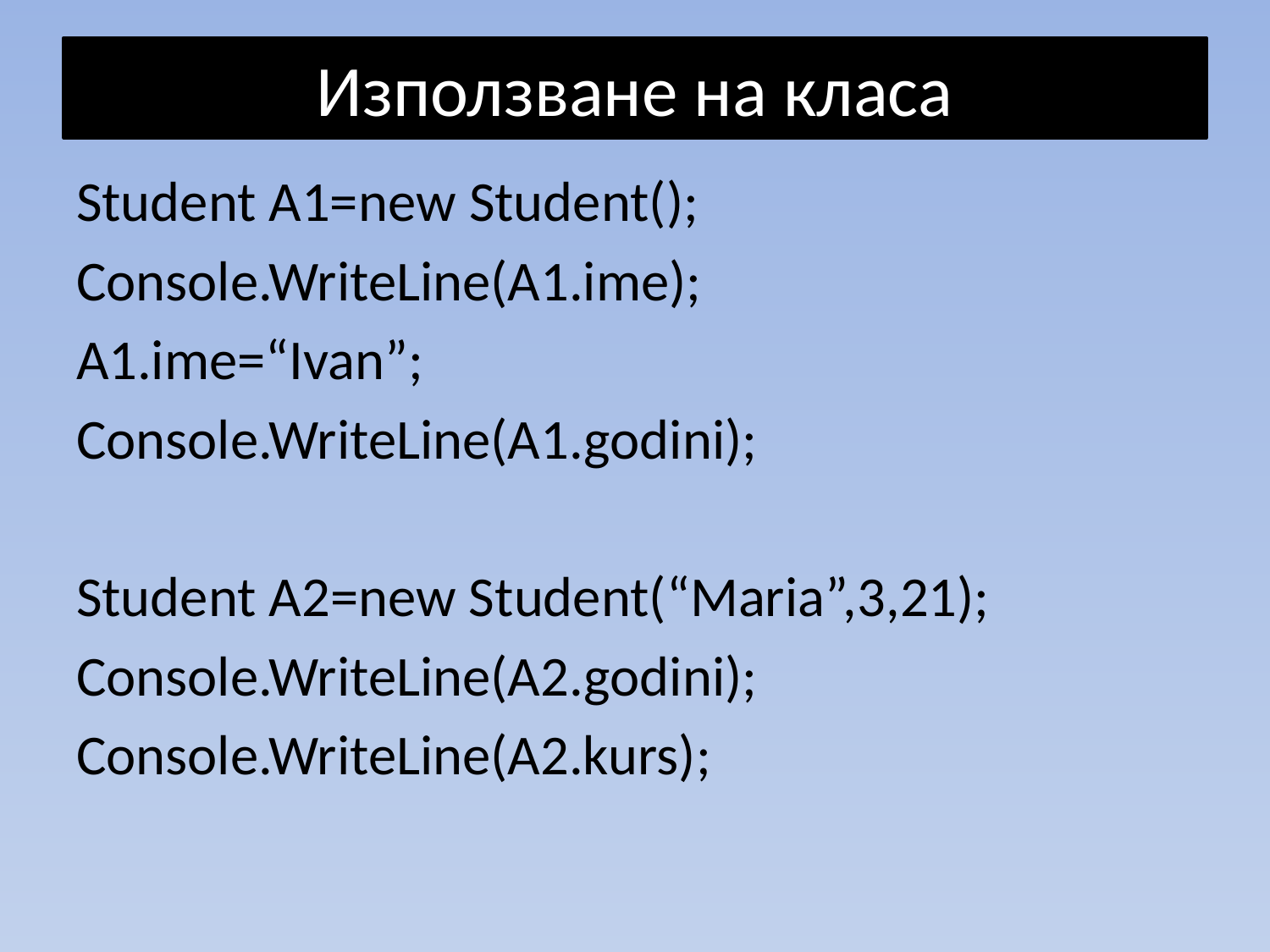

# Използване на класа
Student A1=new Student();
Console.WriteLine(A1.ime);
A1.ime=“Ivan”;
Console.WriteLine(A1.godini);

Student A2=new Student(“Maria”,3,21);
Console.WriteLine(A2.godini);
Console.WriteLine(A2.kurs);